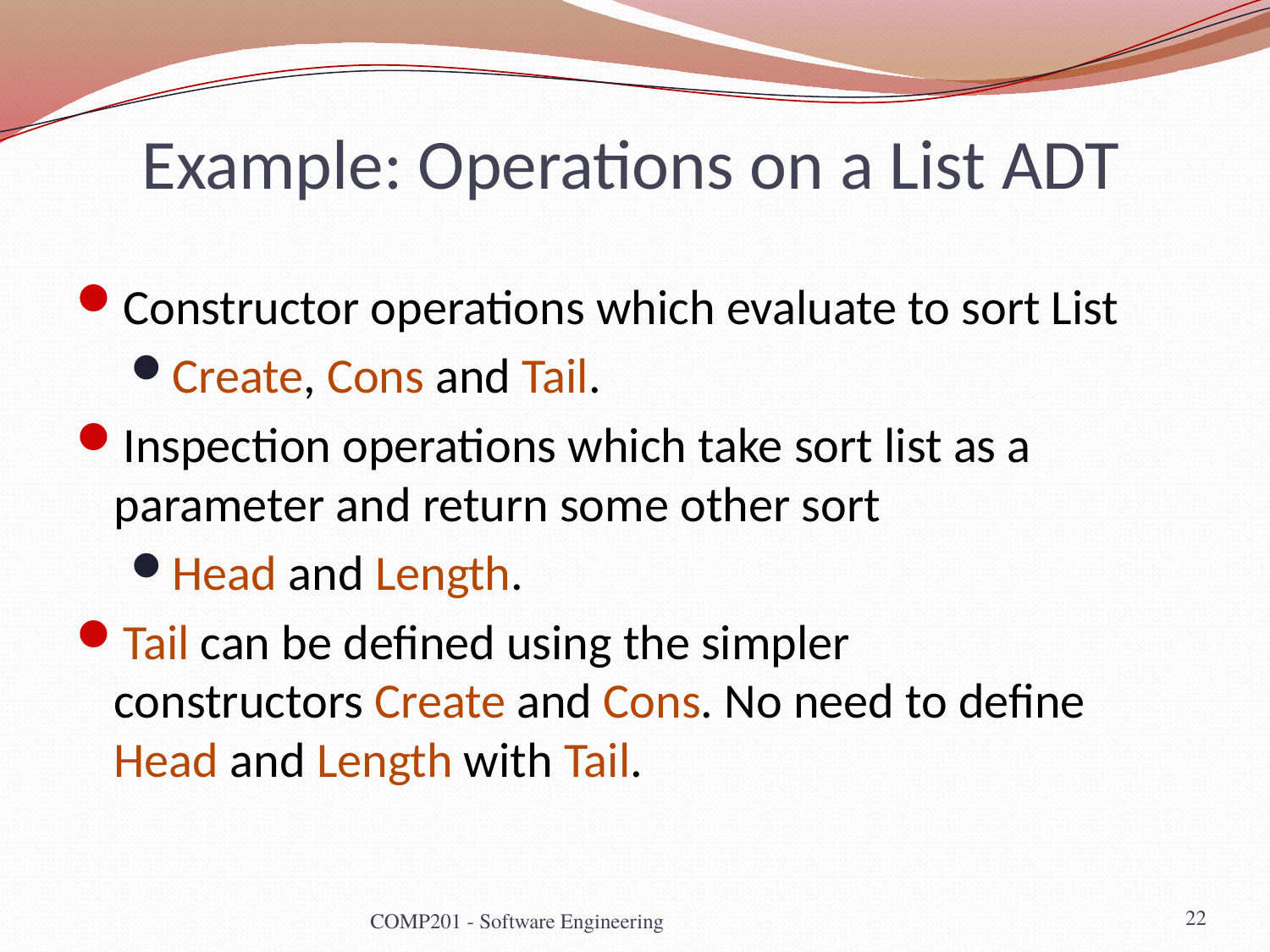

# Example: Operations on a List ADT
Constructor operations which evaluate to sort List
Create, Cons and Tail.
Inspection operations which take sort list as a parameter and return some other sort
Head and Length.
Tail can be defined using the simpler
constructors Create and Cons. No need to define Head and Length with Tail.
COMP201 - Software Engineering
22